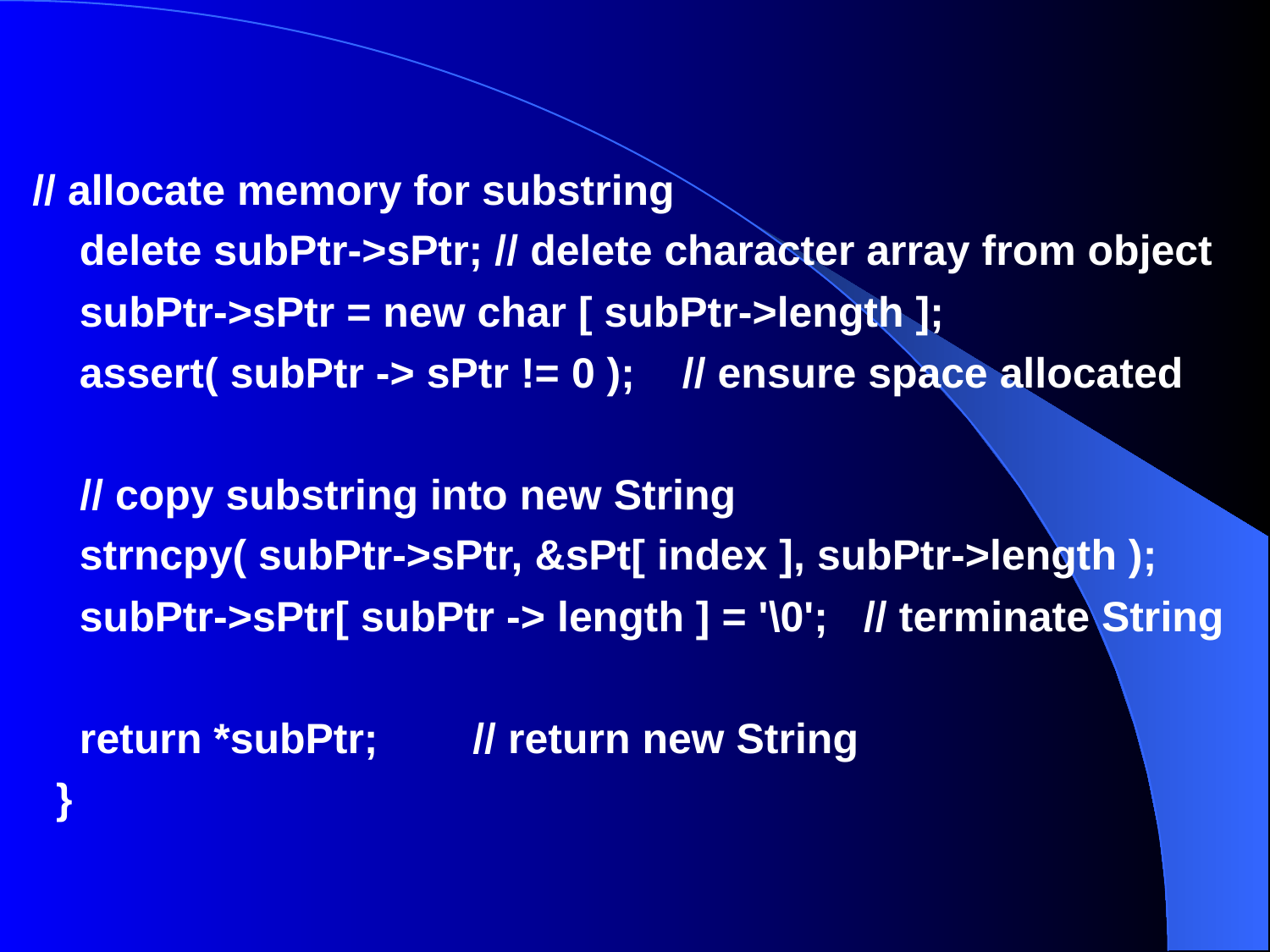

// allocate memory for substring
    delete subPtr->sPtr; // delete character array from object
    subPtr->sPtr = new char [ subPtr->length ];
    assert( subPtr -> sPtr != 0 );    // ensure space allocated
    // copy substring into new String
    strncpy( subPtr->sPtr, &sPt[ index ], subPtr->length );
    subPtr->sPtr[ subPtr -> length ] = '\0';   // terminate String
    return *subPtr;        // return new String
  }